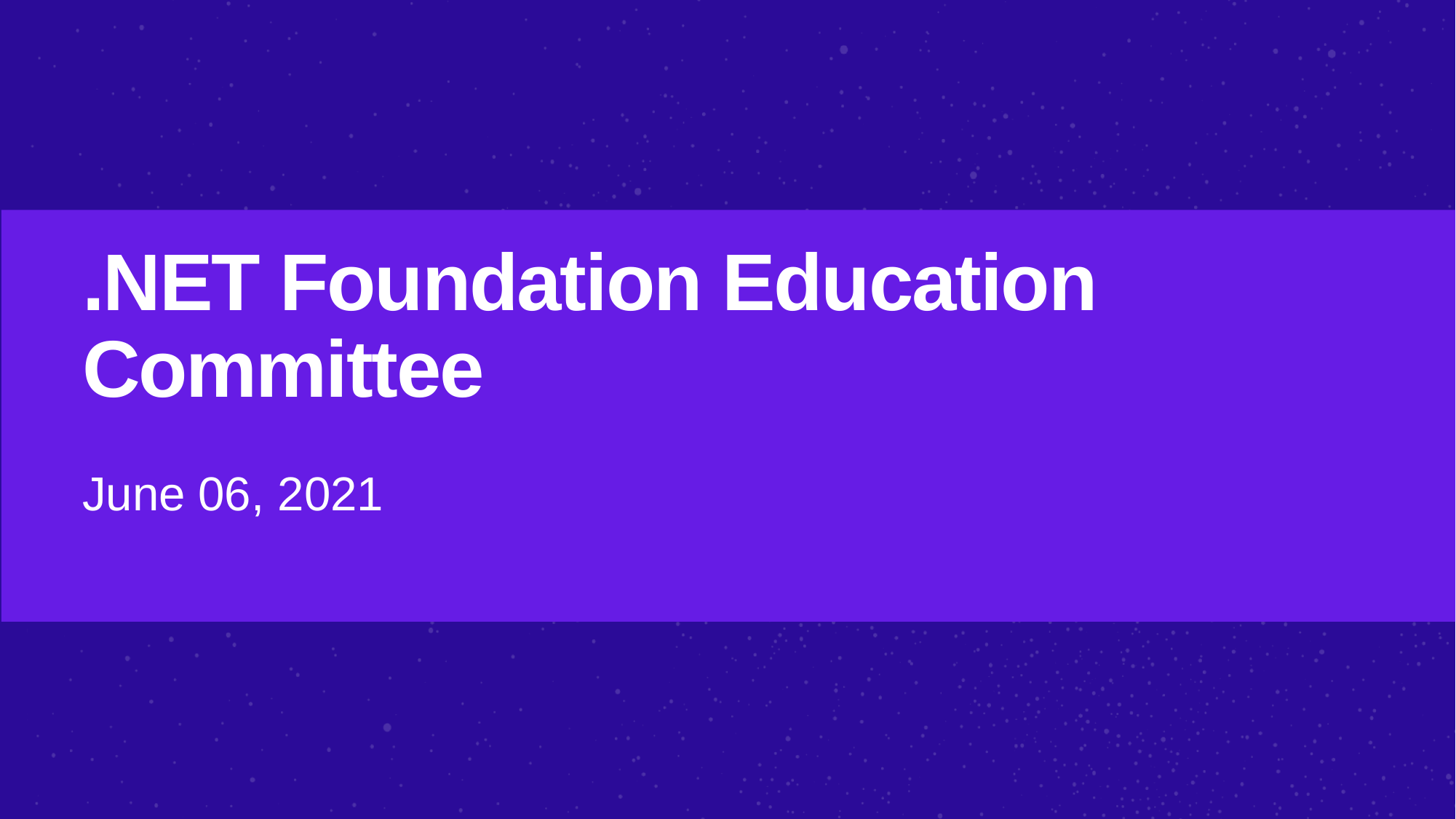

# .NET Foundation Education Committee
June 06, 2021